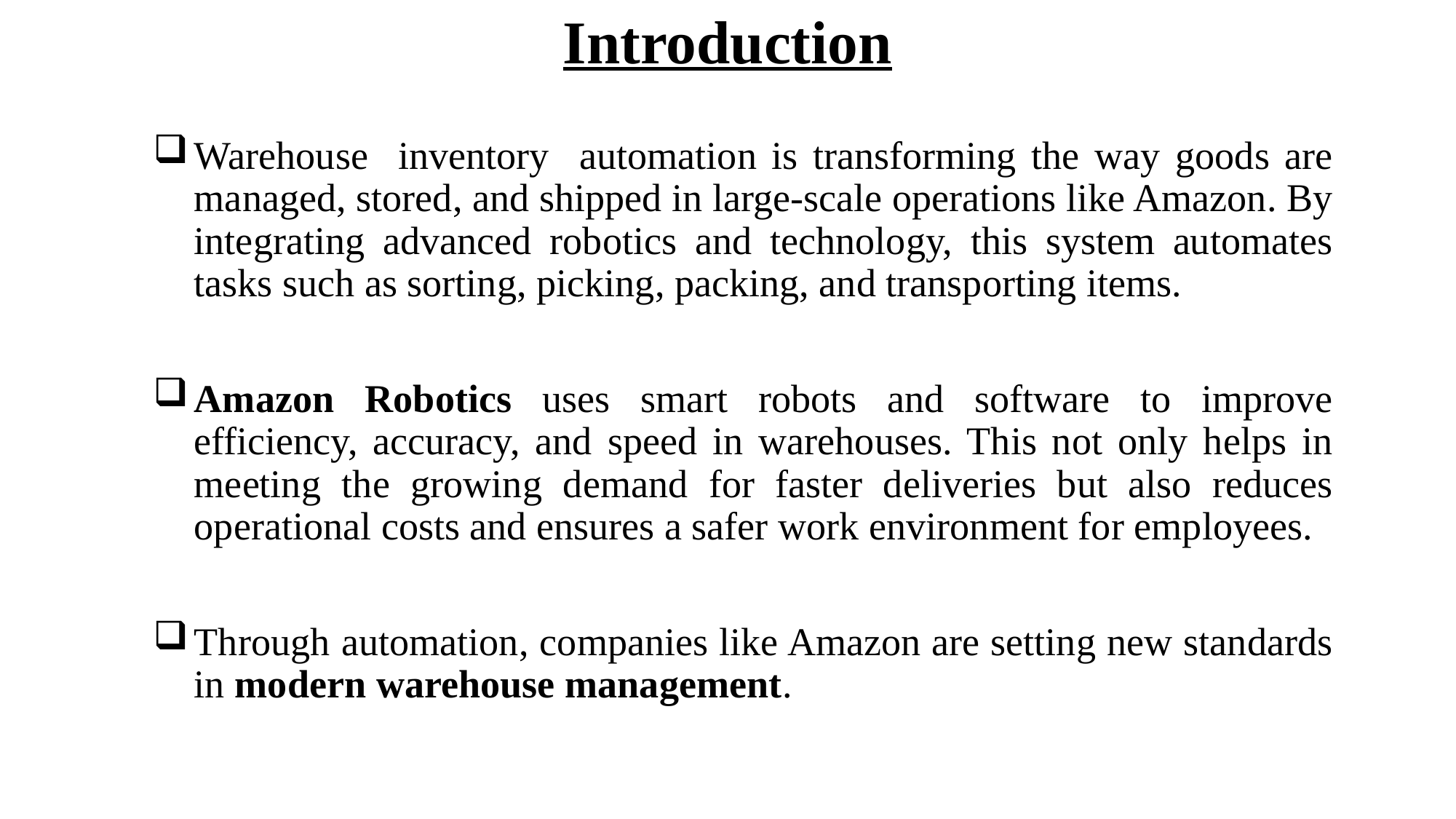

# Introduction
Warehouse  inventory  automation is transforming the way goods are managed, stored, and shipped in large-scale operations like Amazon. By integrating advanced robotics and technology, this system automates tasks such as sorting, picking, packing, and transporting items.

Amazon Robotics uses smart robots and software to improve efficiency, accuracy, and speed in warehouses. This not only helps in meeting the growing demand for faster deliveries but also reduces operational costs and ensures a safer work environment for employees.

Through automation, companies like Amazon are setting new standards in modern warehouse management.